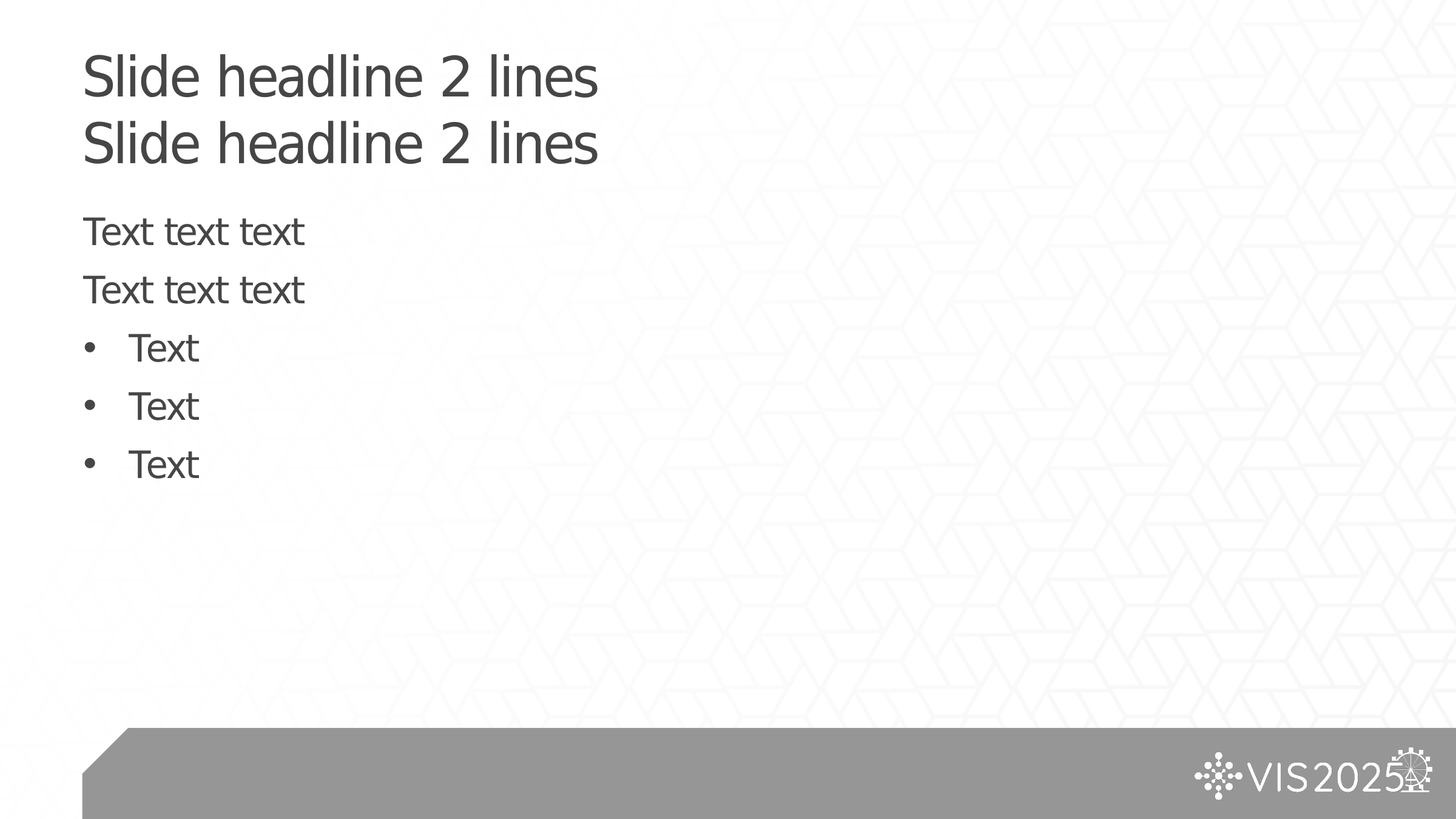

# Slide headline 2 lines Slide headline 2 lines
Text text text
Text text text
Text
Text
Text